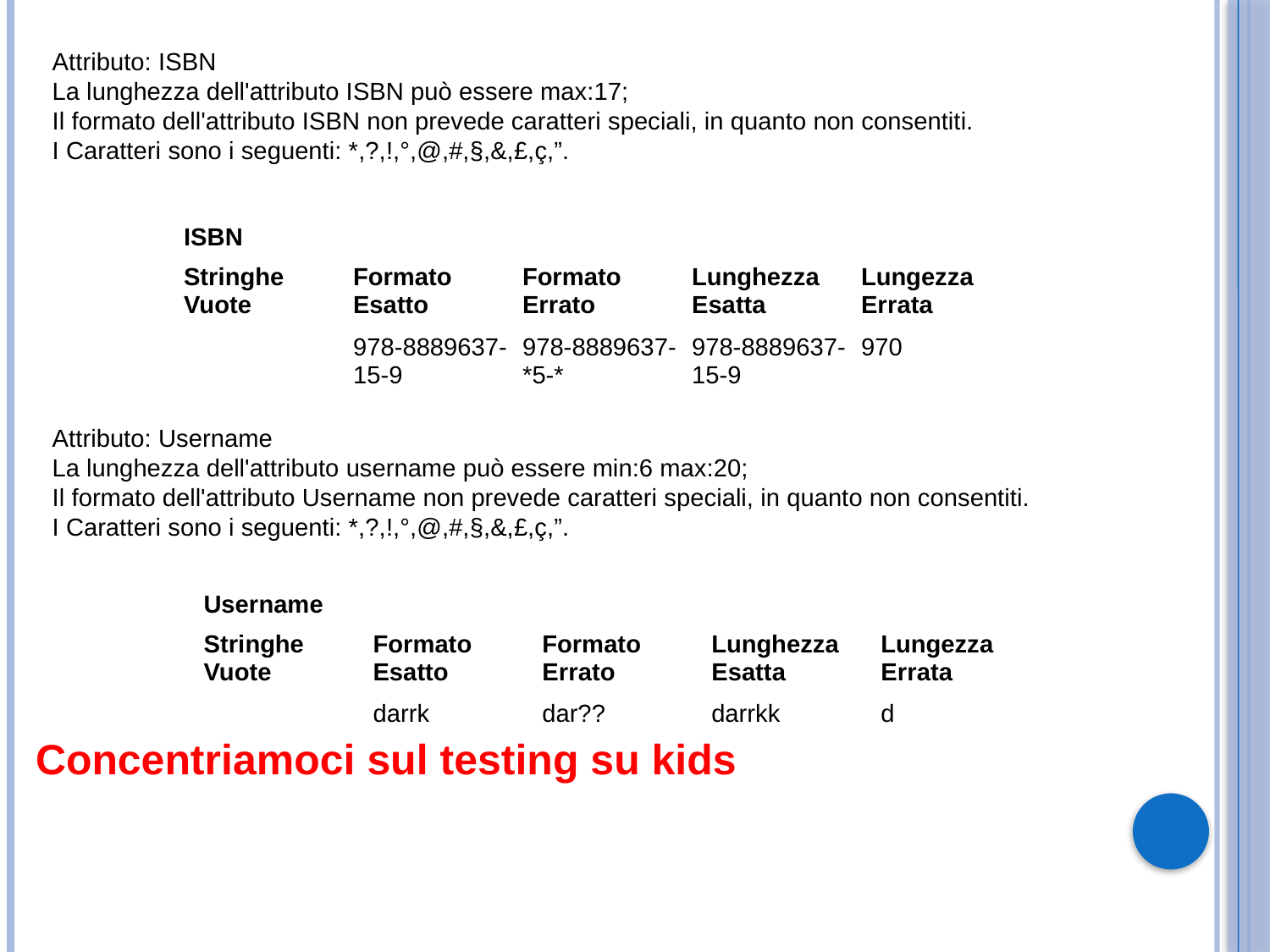

Attributo: ISBN
La lunghezza dell'attributo ISBN può essere max:17;
Il formato dell'attributo ISBN non prevede caratteri speciali, in quanto non consentiti. I Caratteri sono i seguenti: *,?,!,°,@,#,§,&,£,ç,”.
| ISBN |  |  |  |  |
| --- | --- | --- | --- | --- |
| Stringhe Vuote | Formato Esatto | Formato Errato | Lunghezza Esatta | Lungezza Errata |
|  | 978-8889637-15-9 | 978-8889637-\*5-\* | 978-8889637-15-9 | 970 |
Attributo: Username
La lunghezza dell'attributo username può essere min:6 max:20;
Il formato dell'attributo Username non prevede caratteri speciali, in quanto non consentiti. I Caratteri sono i seguenti: *,?,!,°,@,#,§,&,£,ç,”.
| Username |  |  |  |  |
| --- | --- | --- | --- | --- |
| Stringhe Vuote | Formato Esatto | Formato Errato | Lunghezza Esatta | Lungezza Errata |
|  | darrk | dar?? | darrkk | d |
Concentriamoci sul testing su kids